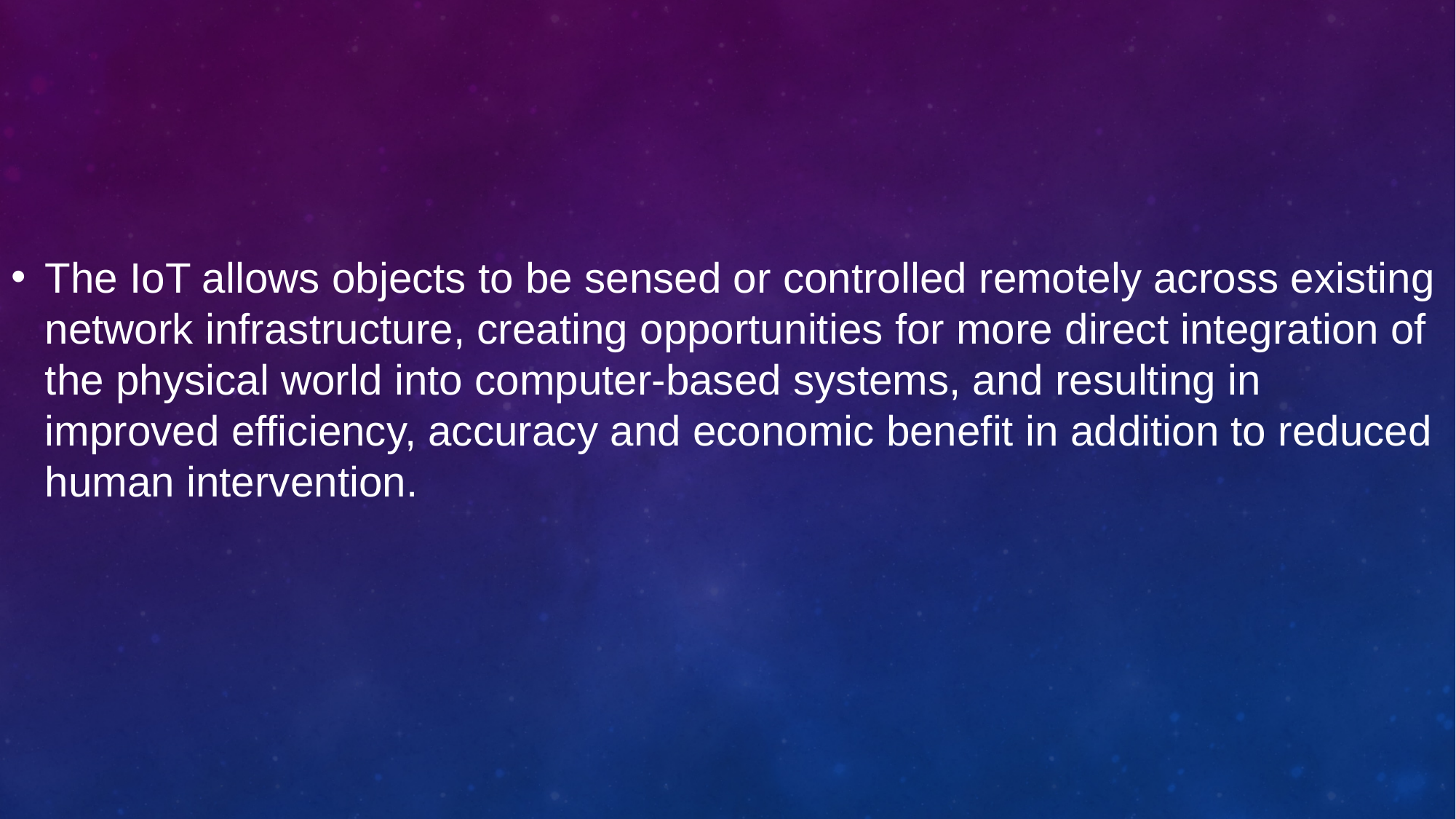

The IoT allows objects to be sensed or controlled remotely across existing network infrastructure, creating opportunities for more direct integration of the physical world into computer-based systems, and resulting in improved efficiency, accuracy and economic benefit in addition to reduced human intervention.